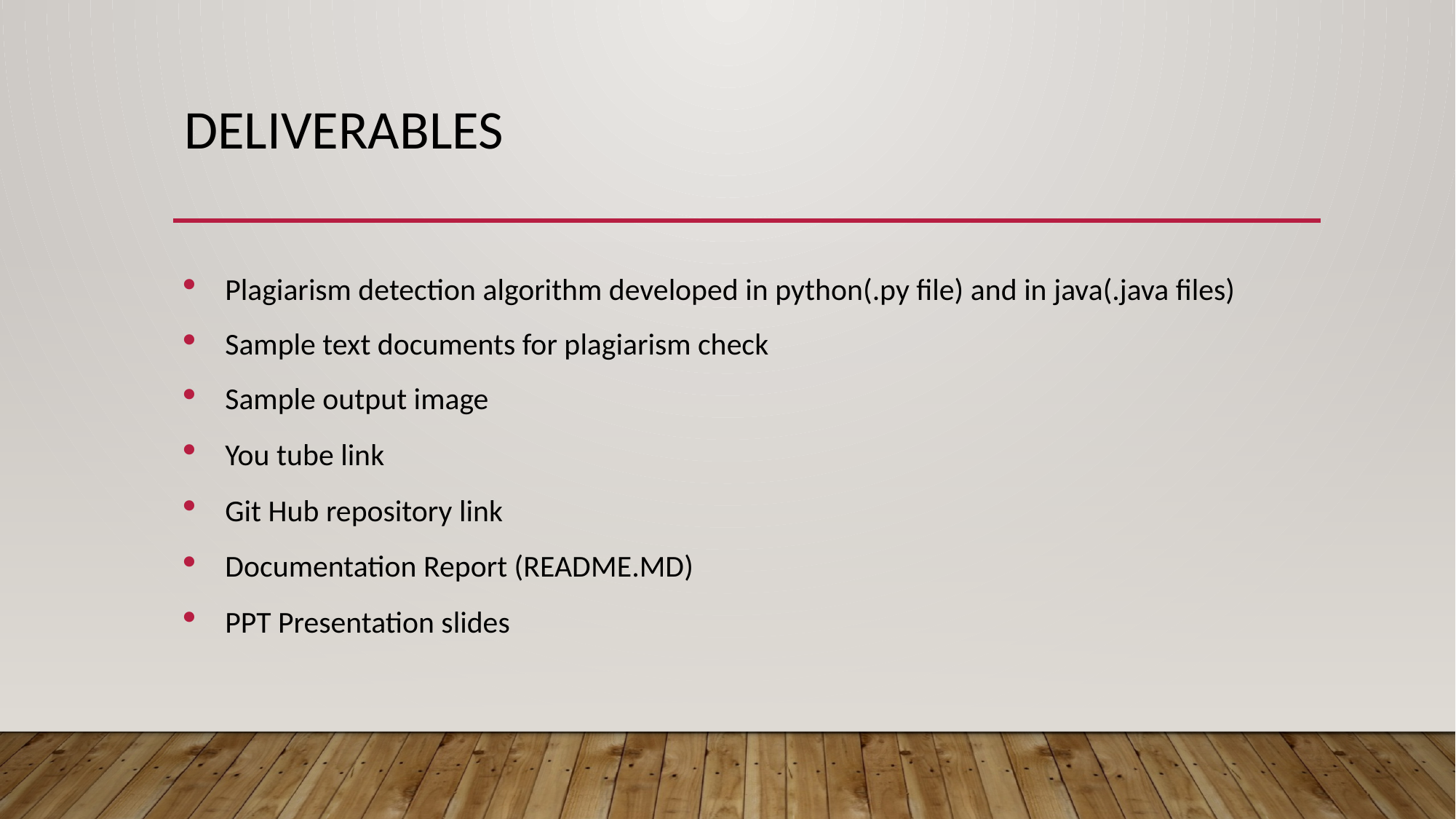

# Deliverables
Plagiarism detection algorithm developed in python(.py file) and in java(.java files)
Sample text documents for plagiarism check
Sample output image
You tube link
Git Hub repository link
Documentation Report (README.MD)
PPT Presentation slides